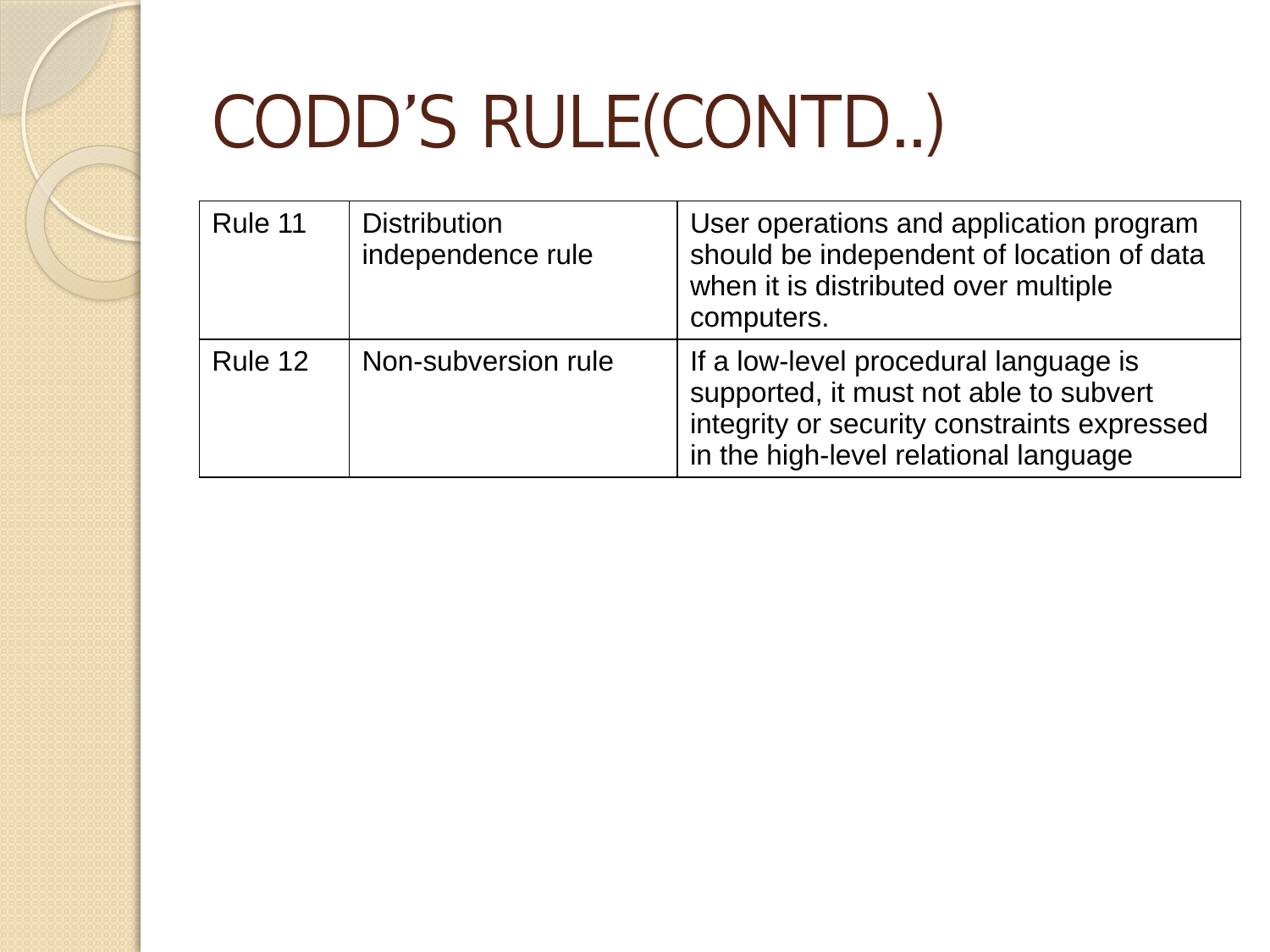

# CODD’S RULE(CONTD..)
| Rule 11 | Distribution independence rule | User operations and application program should be independent of location of data when it is distributed over multiple computers. |
| --- | --- | --- |
| Rule 12 | Non-subversion rule | If a low-level procedural language is supported, it must not able to subvert integrity or security constraints expressed in the high-level relational language |